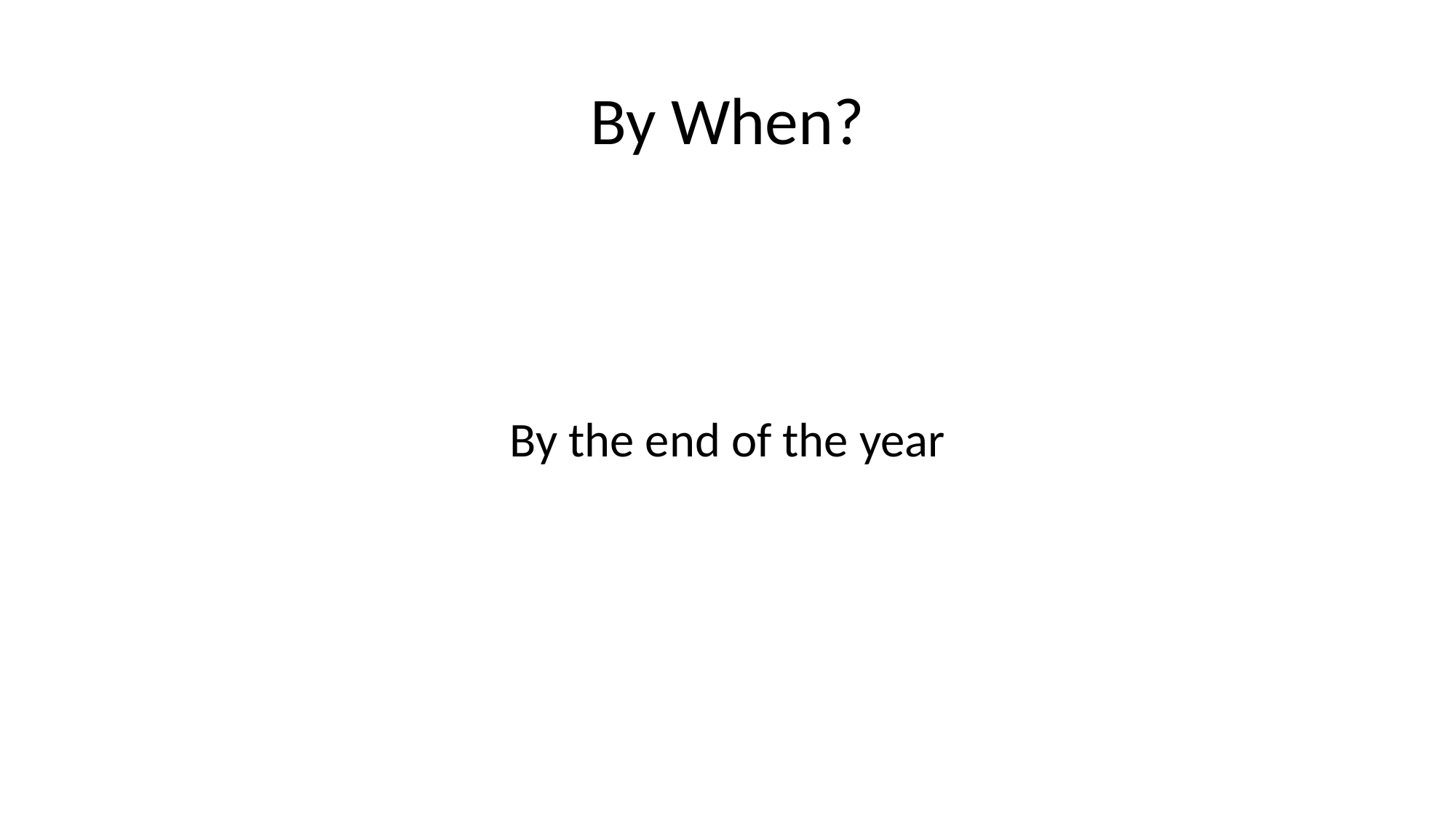

# By When?
By the end of the year